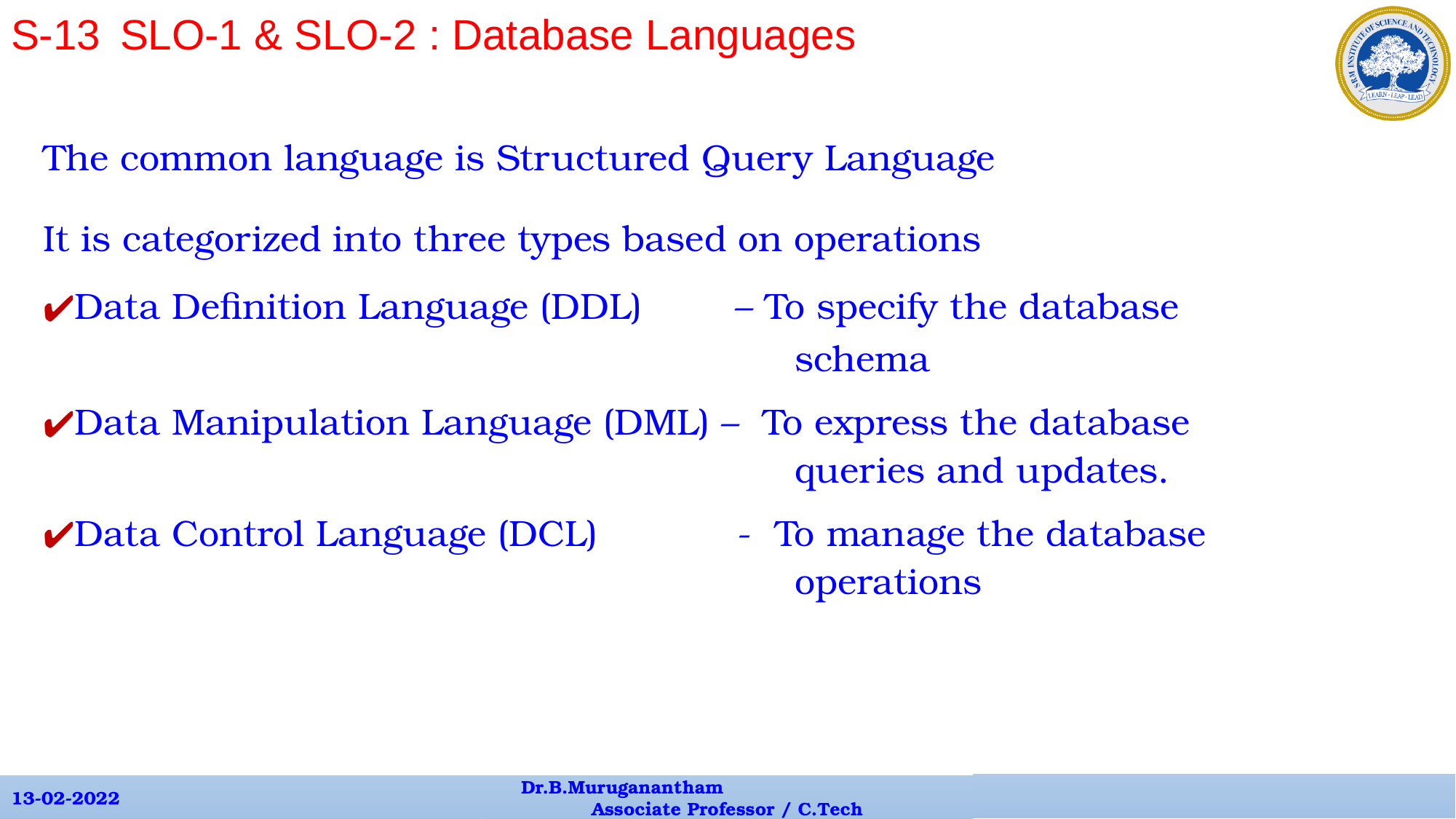

S-13	SLO-1 & SLO-2 : Database Languages
The common language is Structured Query Language
It is categorized into three types based on operations
Data Definition Language (DDL)        – To specify the database 							      schema
Data Manipulation Language (DML) –  To express the database 							      queries and updates.
Data Control Language (DCL)            -  To manage the database 							      operations
71
13-02-2022
Dr.B.Muruganantham                                   Associate Professor / C.Tech